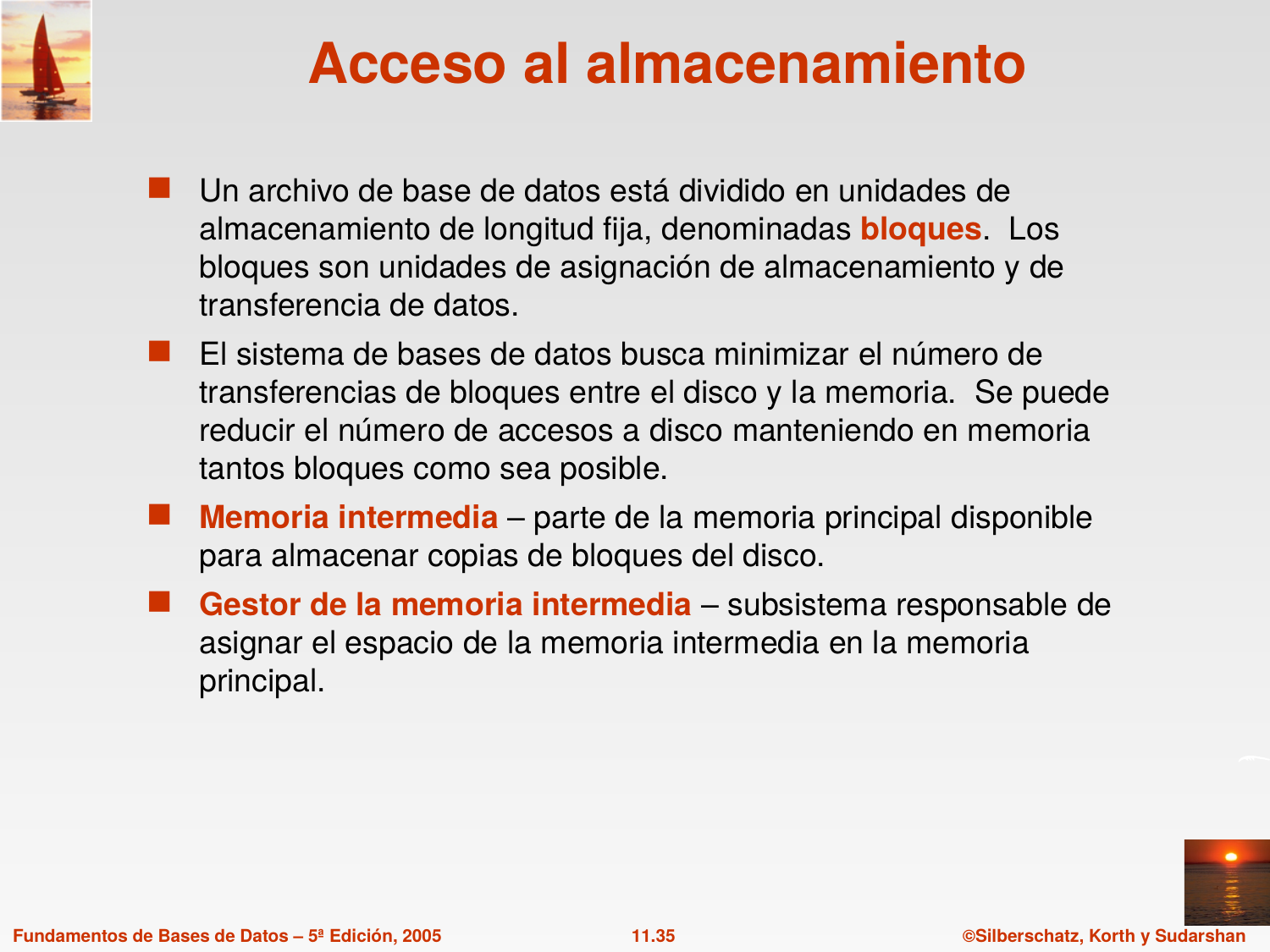

# Acceso al almacenamiento
Un archivo de base de datos está dividido en unidades de almacenamiento de longitud fija, denominadas bloques.  Los bloques son unidades de asignación de almacenamiento y de transferencia de datos.
El sistema de bases de datos busca minimizar el número de transferencias de bloques entre el disco y la memoria.  Se puede reducir el número de accesos a disco manteniendo en memoria tantos bloques como sea posible.
Memoria intermedia – parte de la memoria principal disponible para almacenar copias de bloques del disco.
Gestor de la memoria intermedia – subsistema responsable de asignar el espacio de la memoria intermedia en la memoria principal.